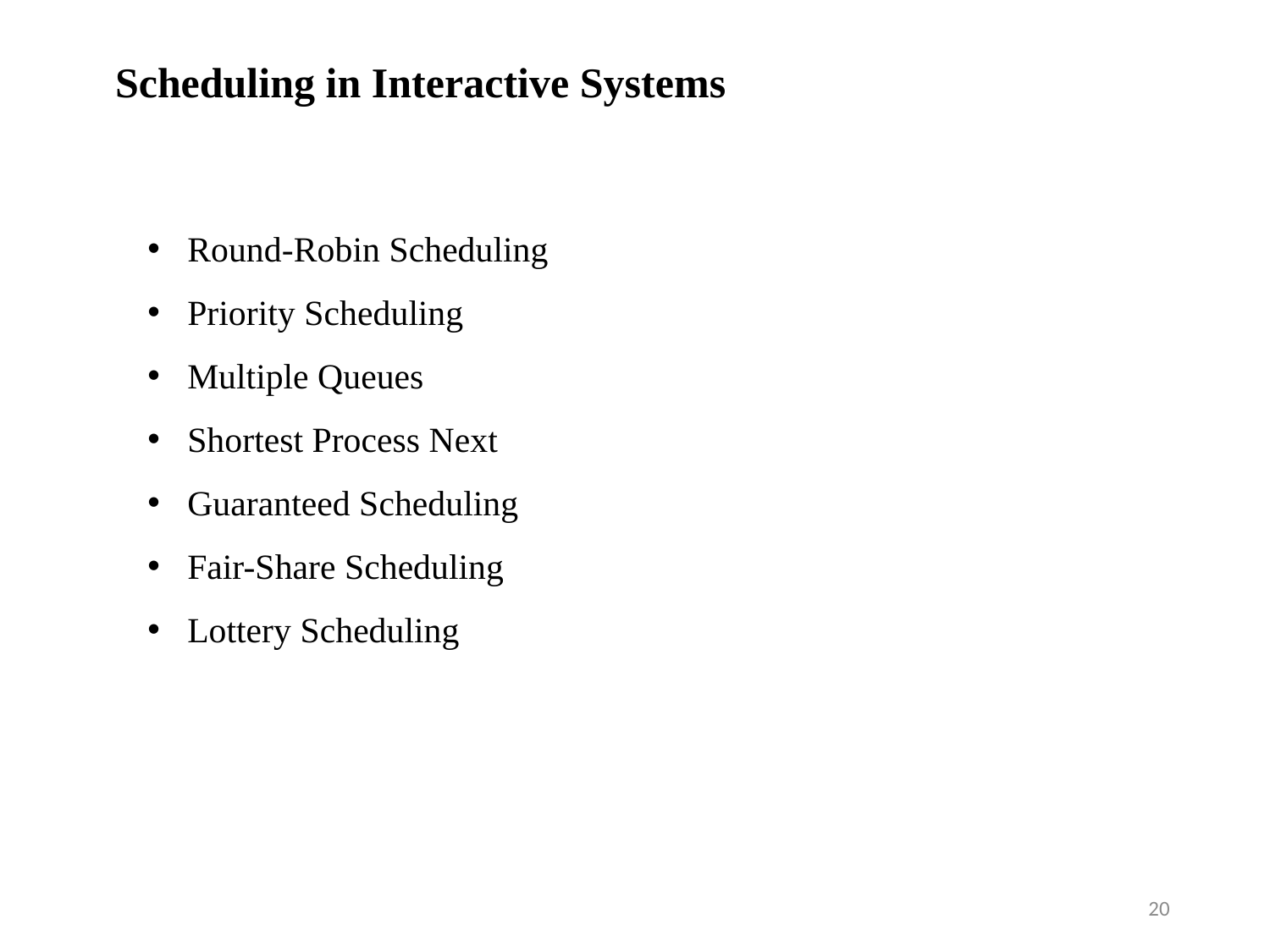

Scheduling in Interactive Systems
Round-Robin Scheduling
Priority Scheduling
Multiple Queues
Shortest Process Next
Guaranteed Scheduling
Fair-Share Scheduling
Lottery Scheduling

20